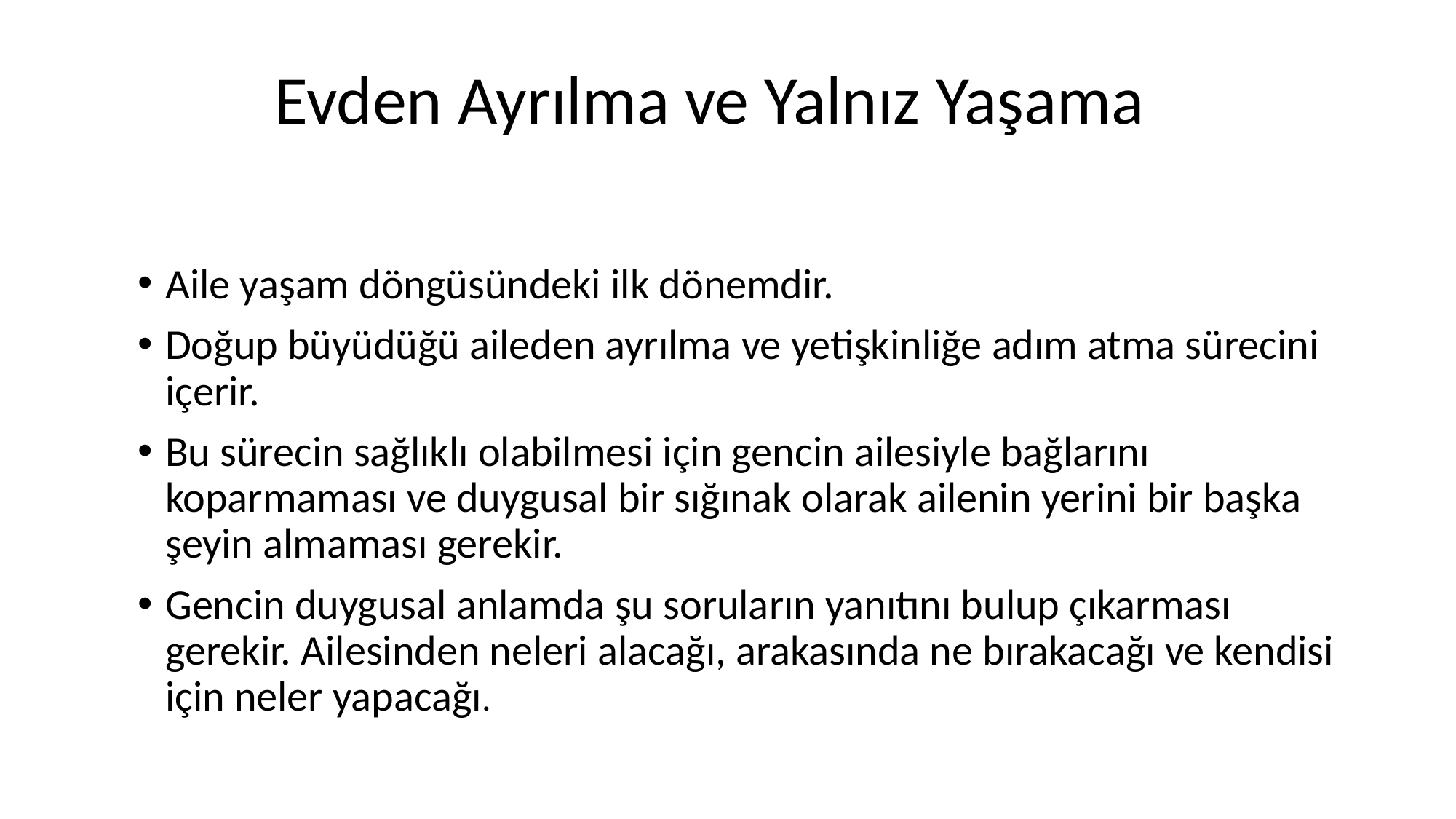

# Evden Ayrılma ve Yalnız Yaşama
Aile yaşam döngüsündeki ilk dönemdir.
Doğup büyüdüğü aileden ayrılma ve yetişkinliğe adım atma sürecini içerir.
Bu sürecin sağlıklı olabilmesi için gencin ailesiyle bağlarını koparmaması ve duygusal bir sığınak olarak ailenin yerini bir başka şeyin almaması gerekir.
Gencin duygusal anlamda şu soruların yanıtını bulup çıkarması gerekir. Ailesinden neleri alacağı, arakasında ne bırakacağı ve kendisi için neler yapacağı.